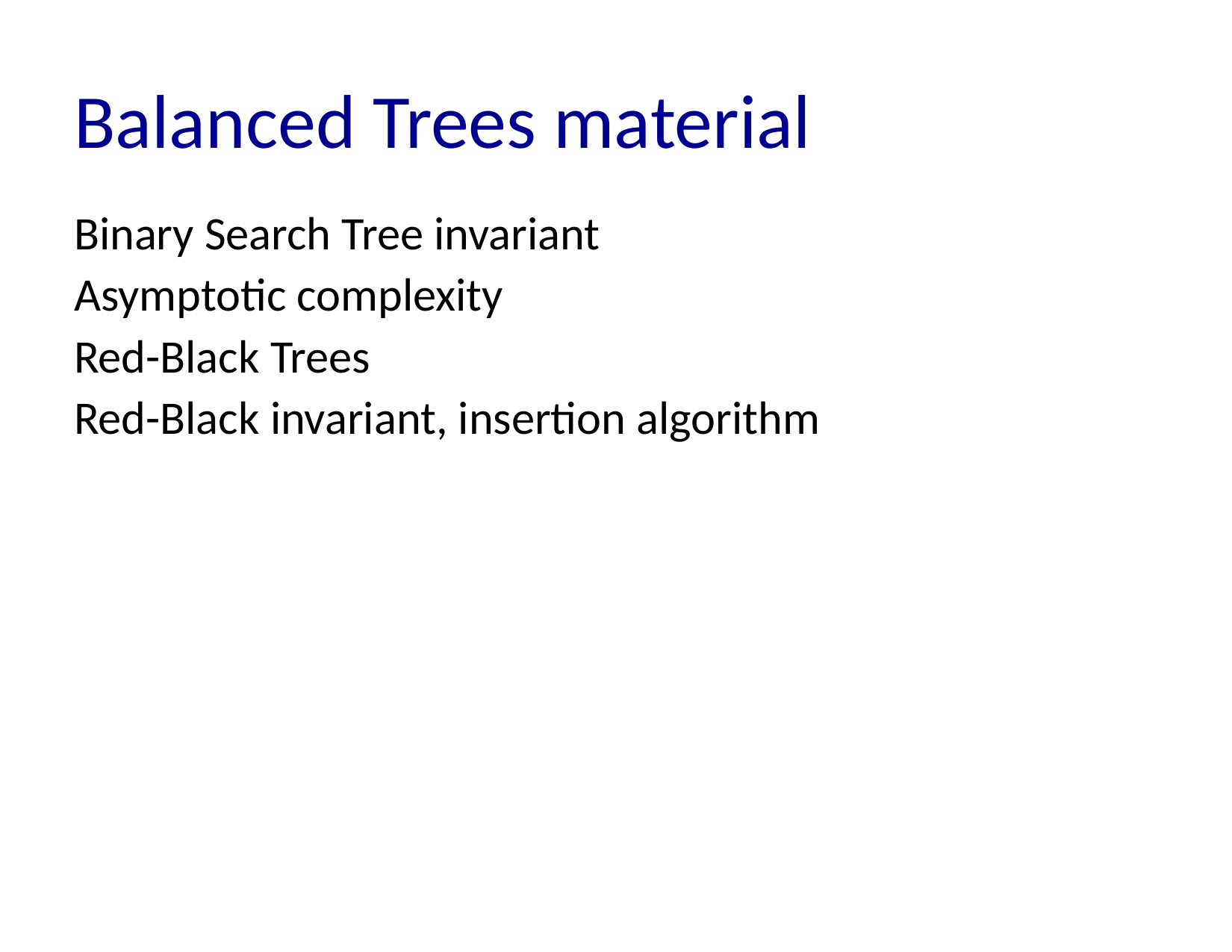

# Balanced Trees material
Binary Search Tree invariant
Asymptotic complexity
Red-Black Trees
Red-Black invariant, insertion algorithm